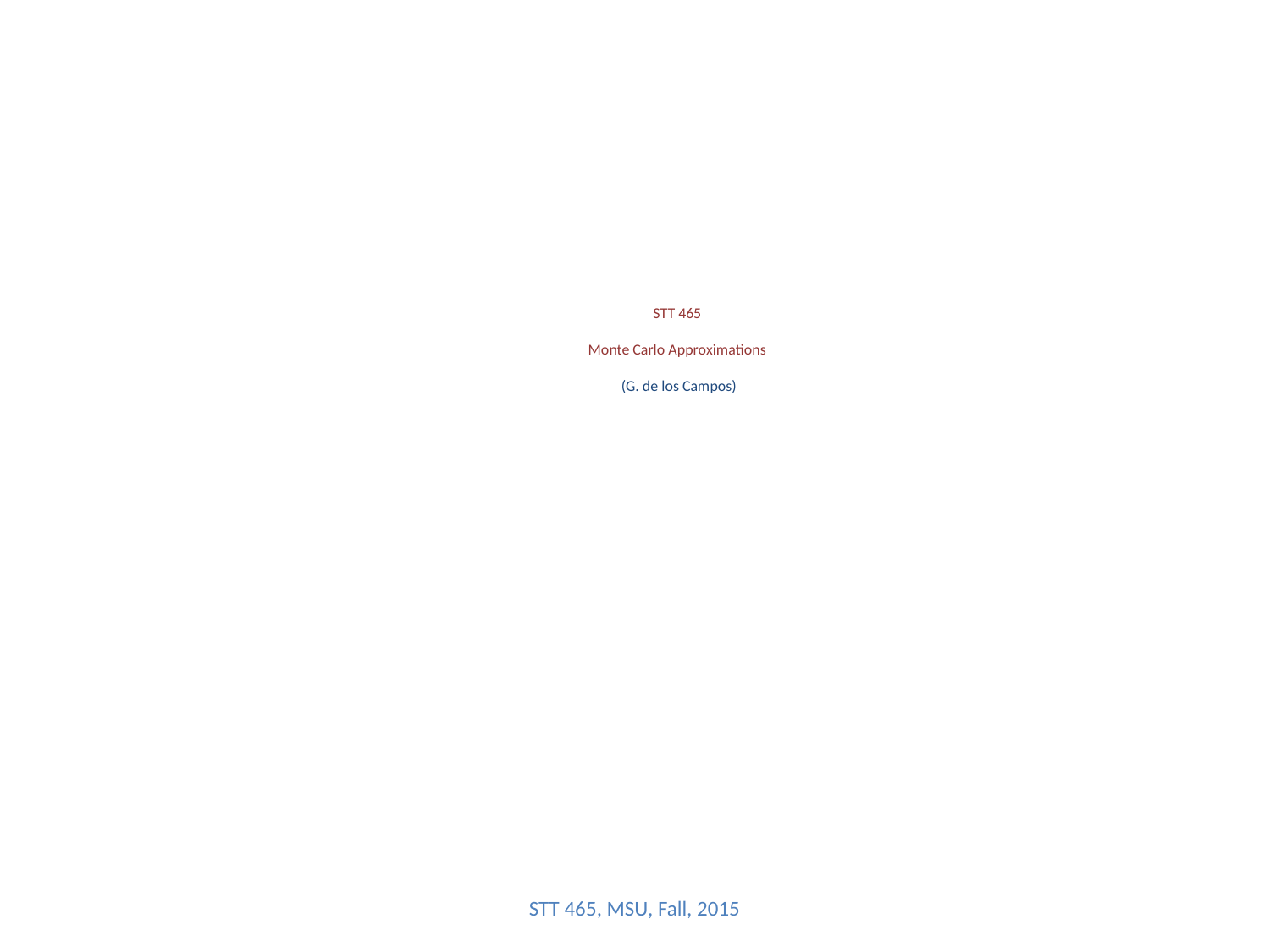

# STT 465 Monte Carlo Approximations (G. de los Campos)
STT 465, MSU, Fall, 2015